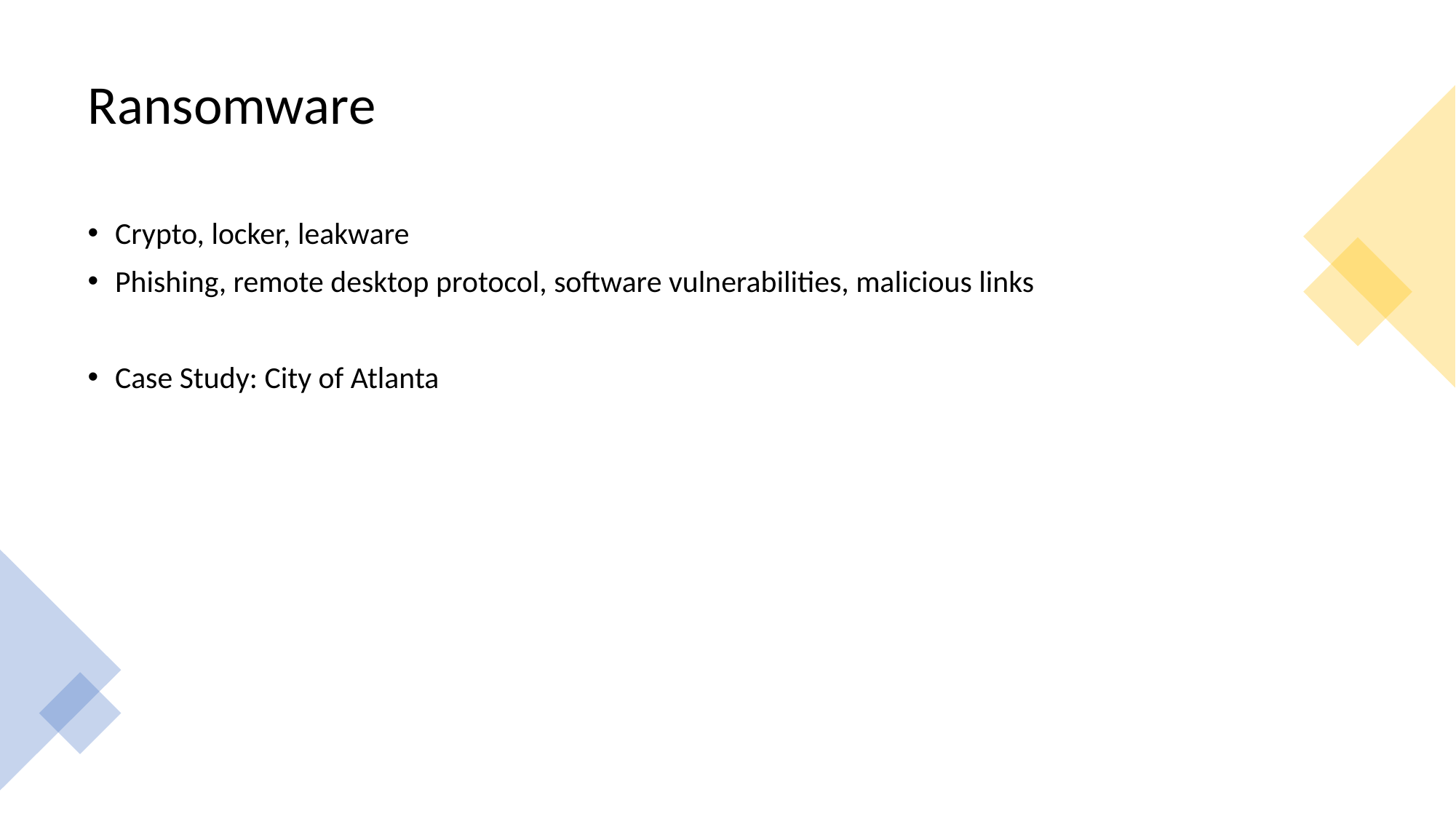

# Ransomware

Crypto, locker, leakware
Phishing, remote desktop protocol, software vulnerabilities, malicious links

Case Study: City of Atlanta